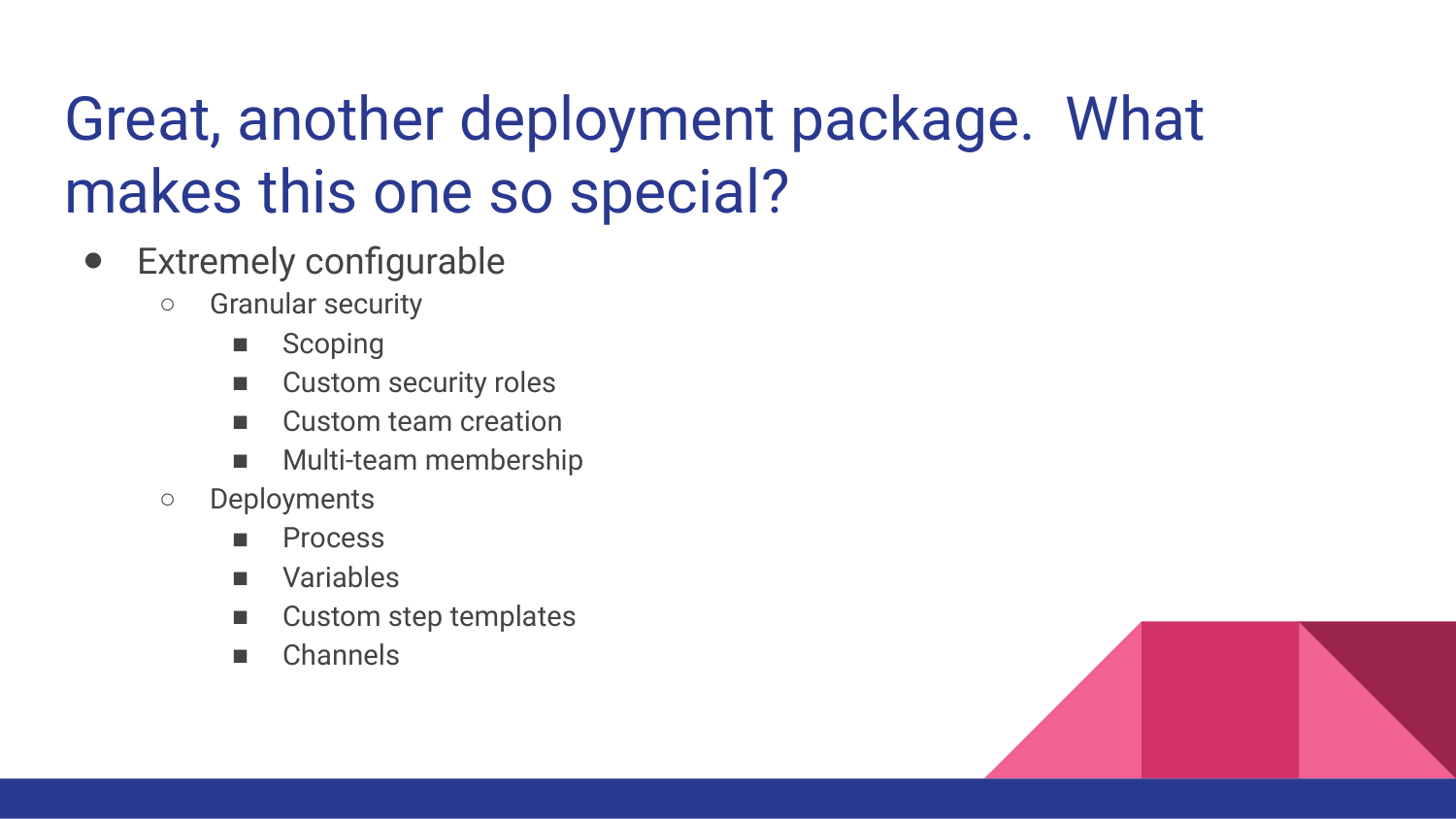

# Great, another deployment package.  What makes this one so special?
Extremely configurable
Granular security
Scoping
Custom security roles
Custom team creation
Multi-team membership
Deployments
Process
Variables
Custom step templates
Channels